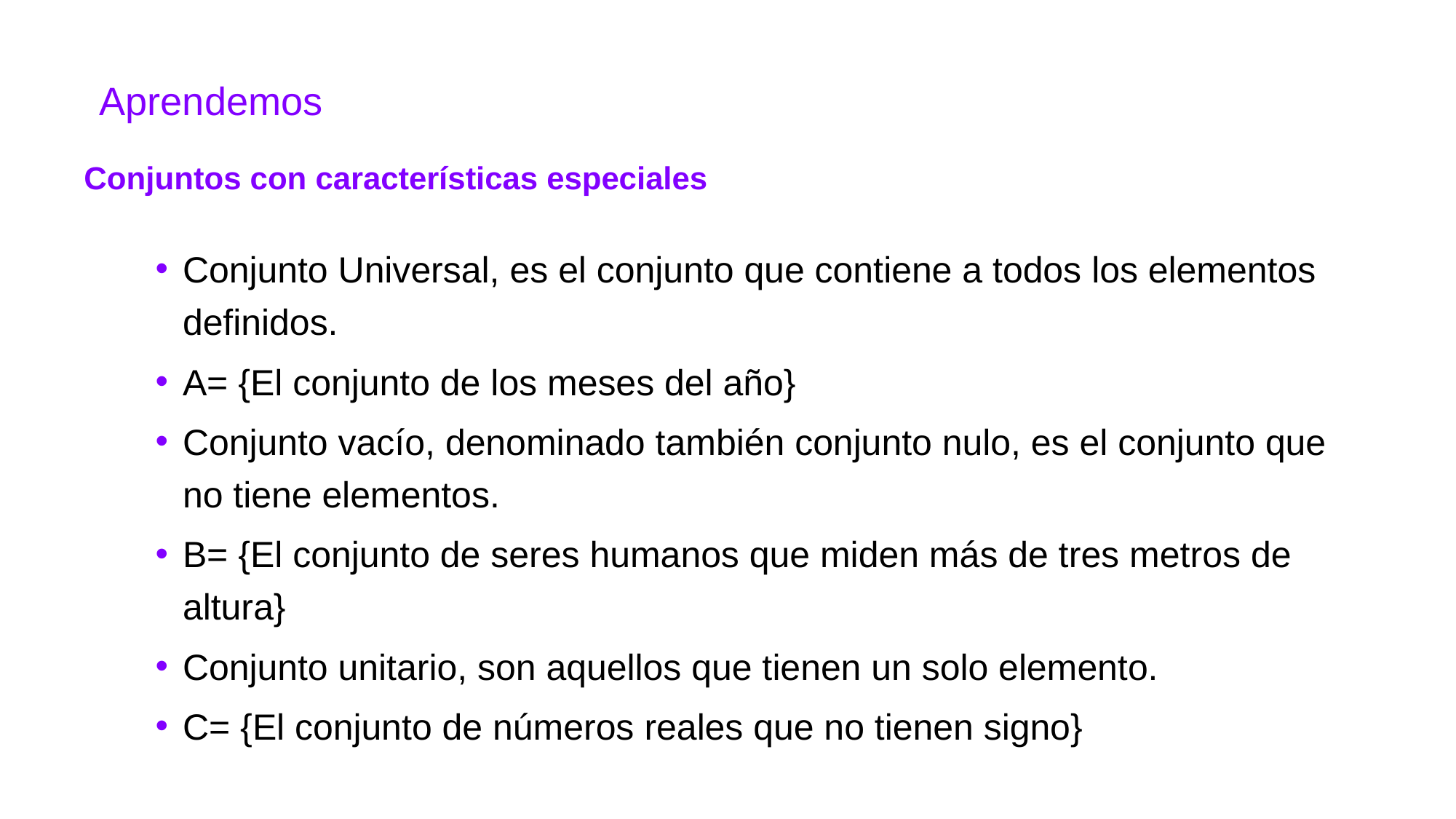

# Aprendemos
Conjuntos con características especiales
Conjunto Universal, es el conjunto que contiene a todos los elementos definidos.
A= {El conjunto de los meses del año}
Conjunto vacío, denominado también conjunto nulo, es el conjunto que no tiene elementos.
B= {El conjunto de seres humanos que miden más de tres metros de altura}
Conjunto unitario, son aquellos que tienen un solo elemento.
C= {El conjunto de números reales que no tienen signo}
://polancomath.blogspot.pe/2014/04/los-numeros-enteros.html